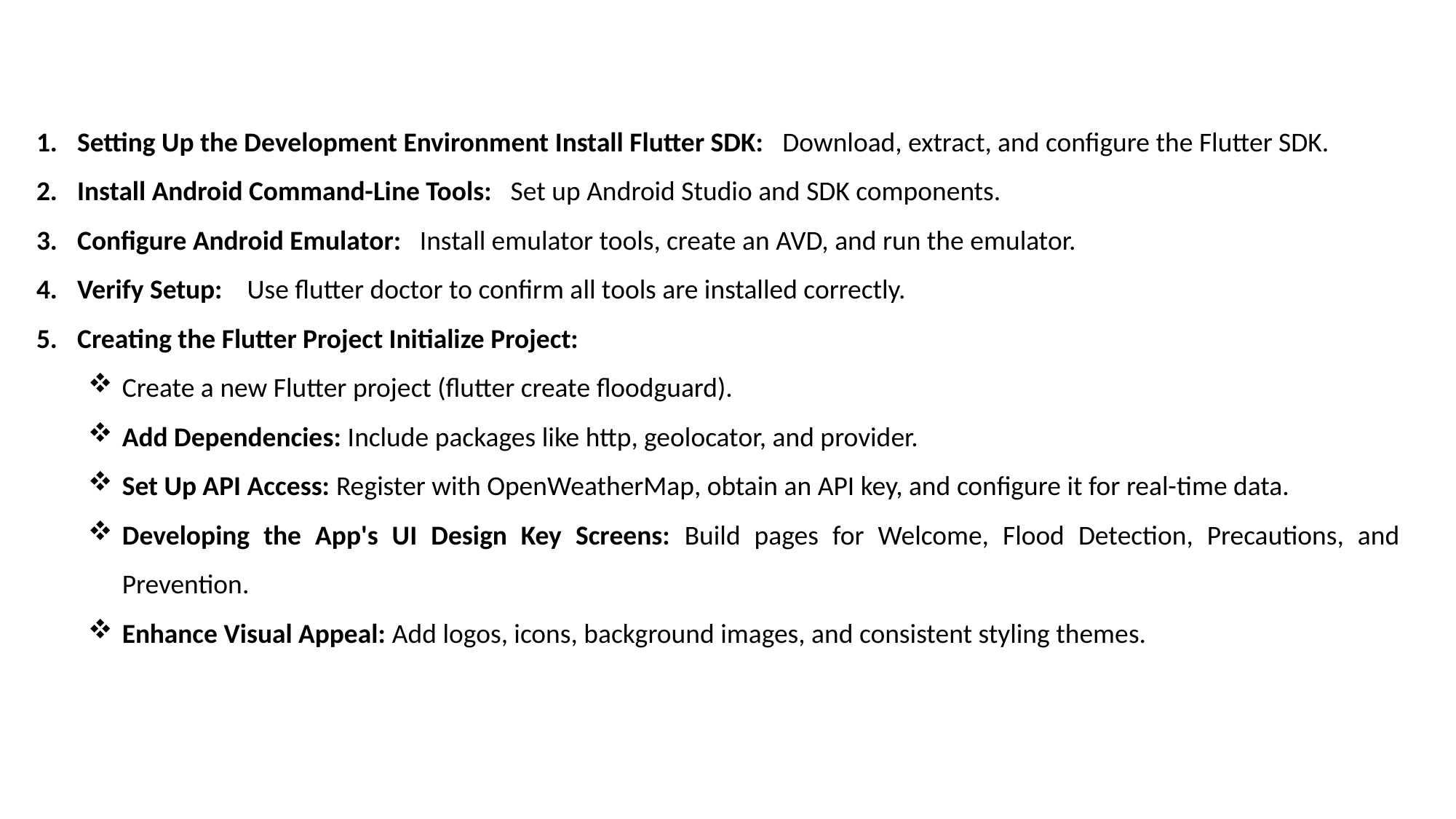

Setting Up the Development Environment Install Flutter SDK:   Download, extract, and configure the Flutter SDK.
Install Android Command-Line Tools:   Set up Android Studio and SDK components.
Configure Android Emulator:   Install emulator tools, create an AVD, and run the emulator.
Verify Setup:    Use flutter doctor to confirm all tools are installed correctly.
Creating the Flutter Project Initialize Project:
Create a new Flutter project (flutter create floodguard).
Add Dependencies: Include packages like http, geolocator, and provider.
Set Up API Access: Register with OpenWeatherMap, obtain an API key, and configure it for real-time data.
Developing the App's UI Design Key Screens: Build pages for Welcome, Flood Detection, Precautions, and Prevention.
Enhance Visual Appeal: Add logos, icons, background images, and consistent styling themes.